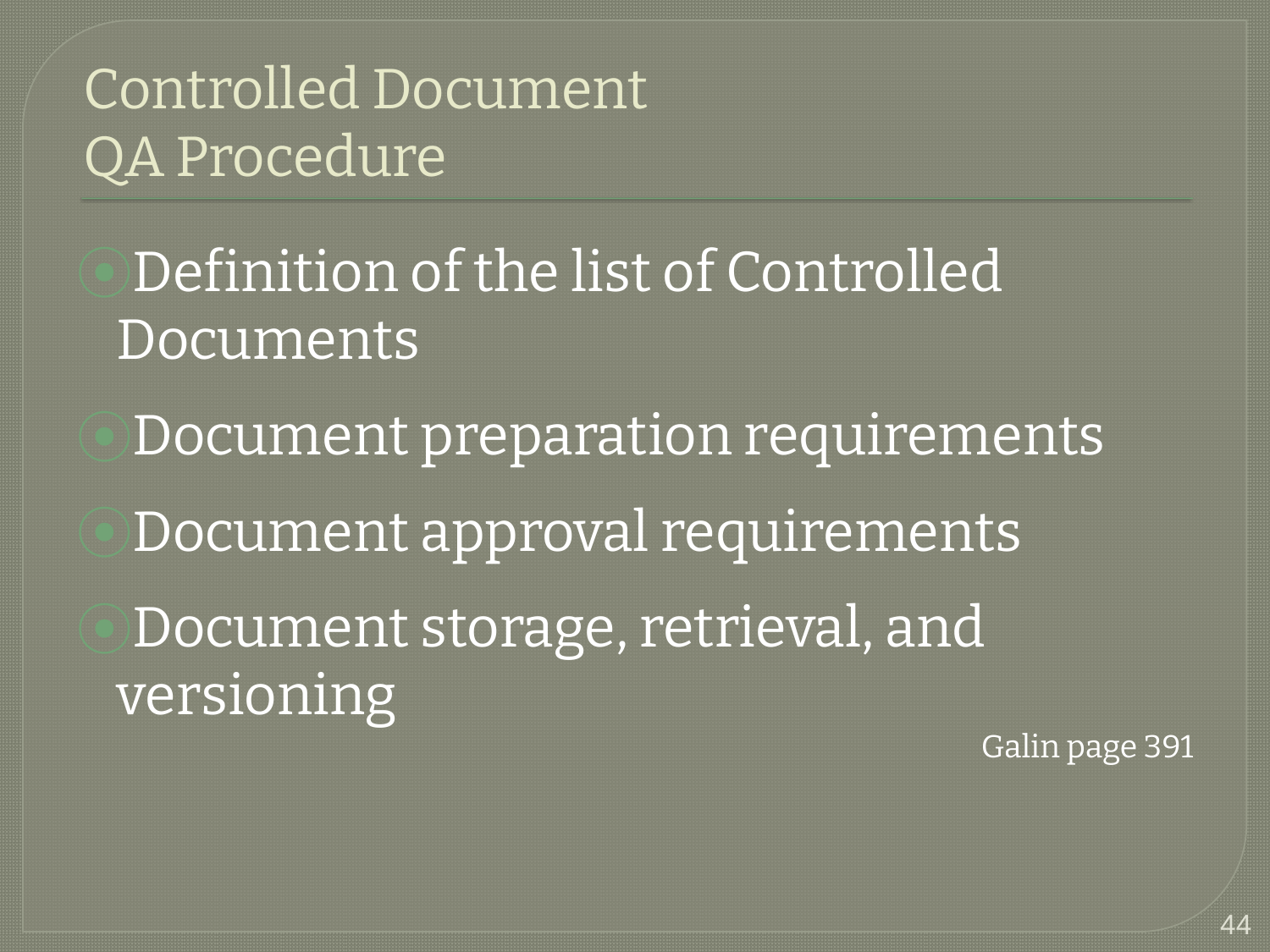

# Controlled Document QA Procedure
Definition of the list of Controlled Documents
Document preparation requirements
Document approval requirements
Document storage, retrieval, and versioning
Galin page 391

44